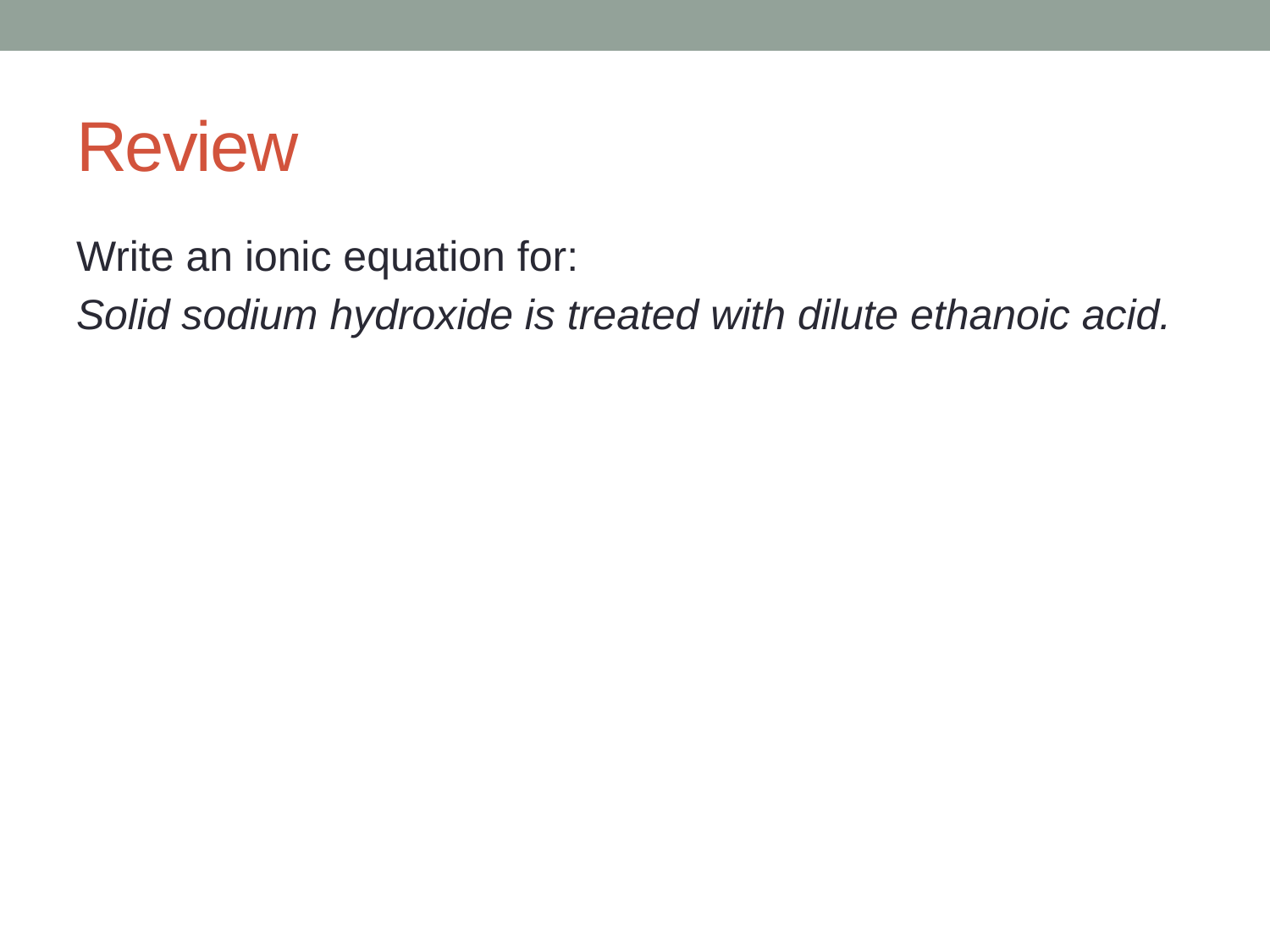

# Review
Write an ionic equation for:
Solid sodium hydroxide is treated with dilute ethanoic acid.